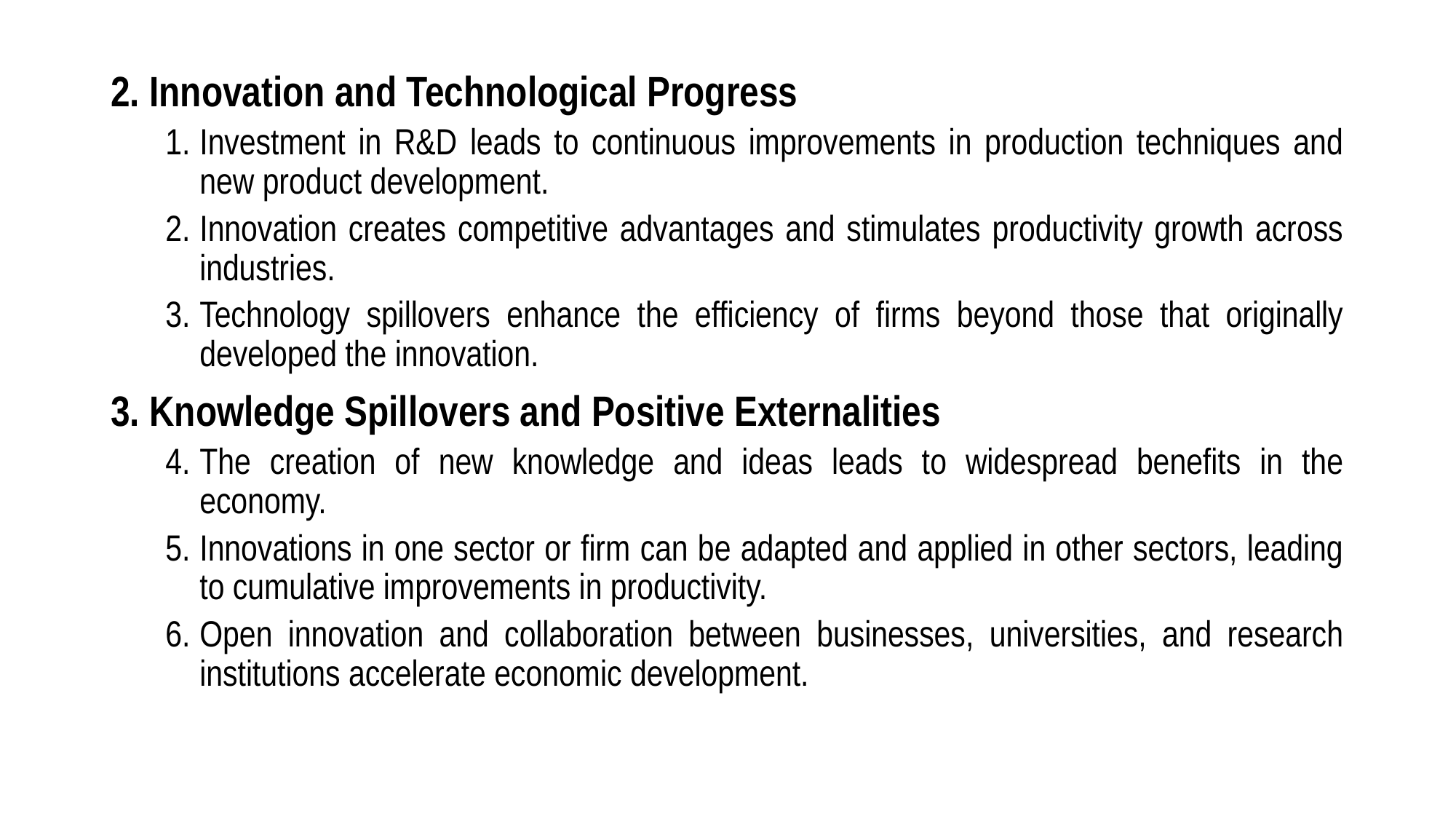

2. Innovation and Technological Progress
Investment in R&D leads to continuous improvements in production techniques and new product development.
Innovation creates competitive advantages and stimulates productivity growth across industries.
Technology spillovers enhance the efficiency of firms beyond those that originally developed the innovation.
3. Knowledge Spillovers and Positive Externalities
The creation of new knowledge and ideas leads to widespread benefits in the economy.
Innovations in one sector or firm can be adapted and applied in other sectors, leading to cumulative improvements in productivity.
Open innovation and collaboration between businesses, universities, and research institutions accelerate economic development.